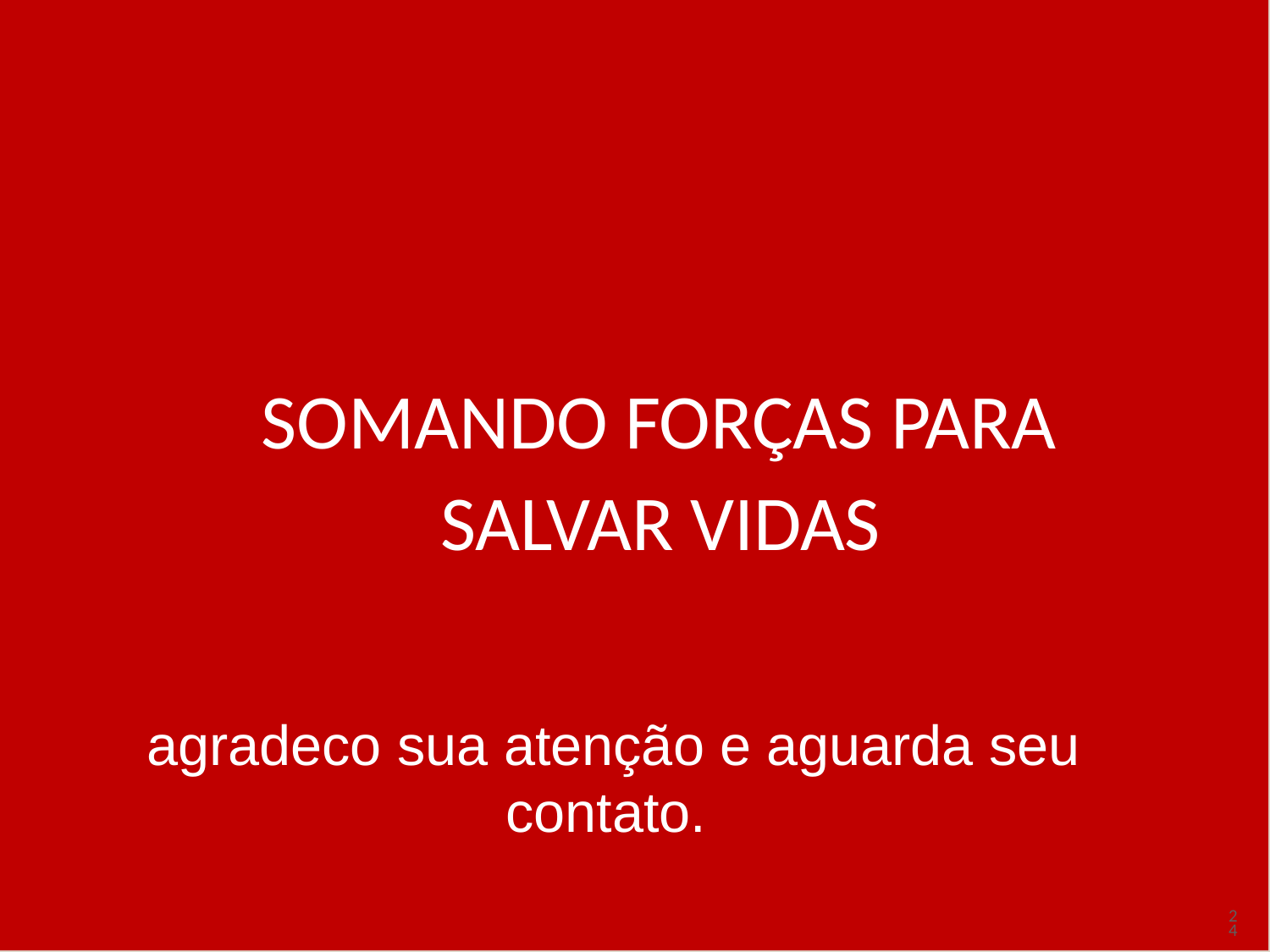

# SOMANDO FORÇAS PARA SALVAR VIDAS
agradeco sua atenção e aguarda seu contato.
24